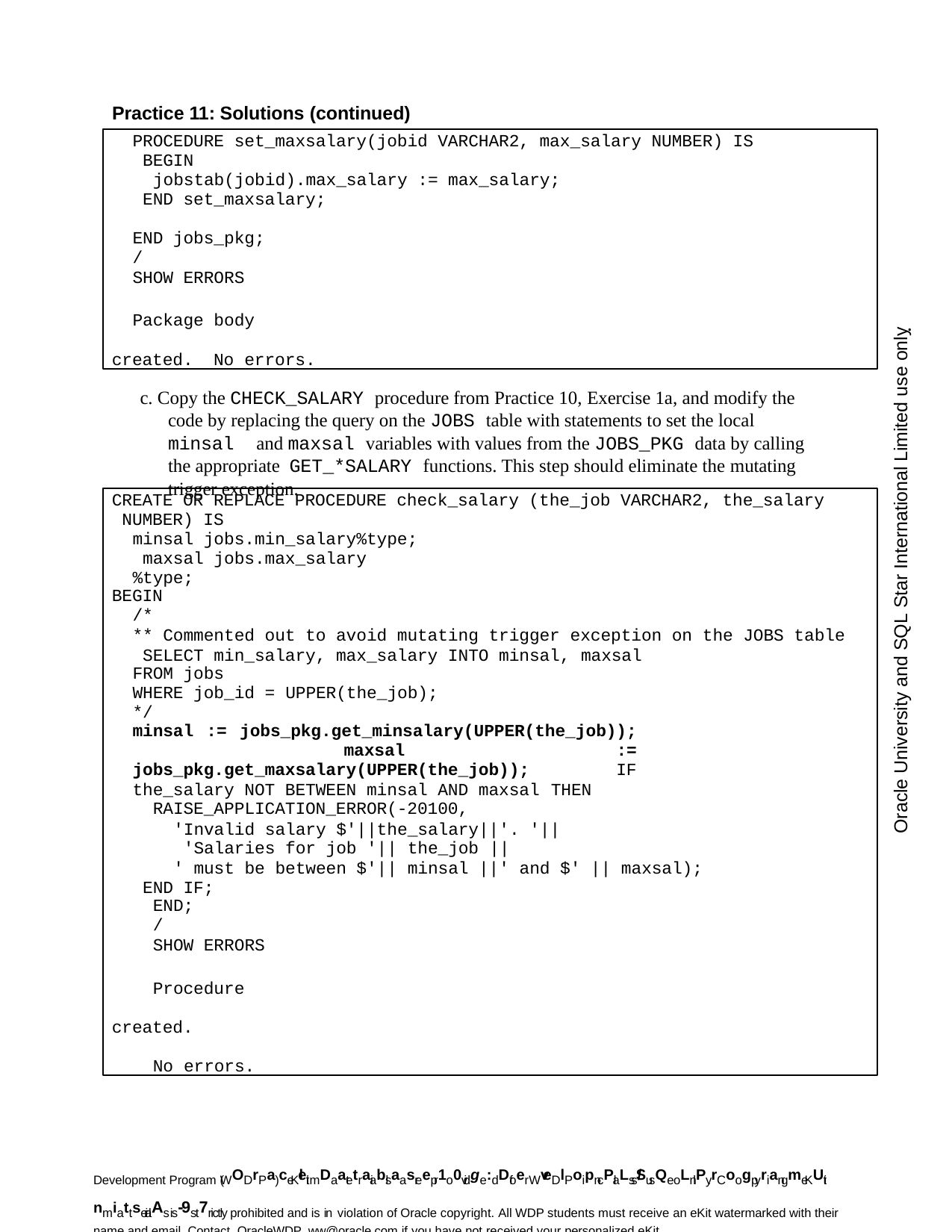

Practice 11: Solutions (continued)
PROCEDURE set_maxsalary(jobid VARCHAR2, max_salary NUMBER) IS  BEGIN
jobstab(jobid).max_salary := max_salary;  END set_maxsalary;

END jobs_pkg;
/
SHOW ERRORS
Package body created.  No errors.
Oracle University and SQL Star International Limited use onlyฺ
c. Copy the CHECK_SALARY procedure from Practice 10, Exercise 1a, and modify the  code by replacing the query on the JOBS table with statements to set the local minsal  and maxsal variables with values from the JOBS_PKG data by calling the appropriate  GET_*SALARY functions. This step should eliminate the mutating trigger exception.
CREATE OR REPLACE PROCEDURE check_salary (the_job VARCHAR2, the_salary  NUMBER) IS
minsal jobs.min_salary%type;  maxsal jobs.max_salary%type;
BEGIN
/*
** Commented out to avoid mutating trigger exception on the JOBS table  SELECT min_salary, max_salary INTO minsal, maxsal
FROM jobs
WHERE job_id = UPPER(the_job);
*/
minsal := jobs_pkg.get_minsalary(UPPER(the_job));  maxsal := jobs_pkg.get_maxsalary(UPPER(the_job));  IF the_salary NOT BETWEEN minsal AND maxsal THEN
RAISE_APPLICATION_ERROR(-20100,
'Invalid salary $'||the_salary||'. '||  'Salaries for job '|| the_job ||
' must be between $'|| minsal ||' and $' || maxsal);  END IF;
END;
/
SHOW ERRORS
Procedure created.
No errors.
Development Program (WODrPa) ceKleit mDaatetraiablsaasreepr1o0vidge:dDfoer WveDlPoipn-cPlaLss/SusQe oLnlPy.rCoogpyriangmeKUit nmiattserialAs is-9st7rictly prohibited and is in  violation of Oracle copyright. All WDP students must receive an eKit watermarked with their name and email. Contact  OracleWDP_ww@oracle.com if you have not received your personalized eKit.